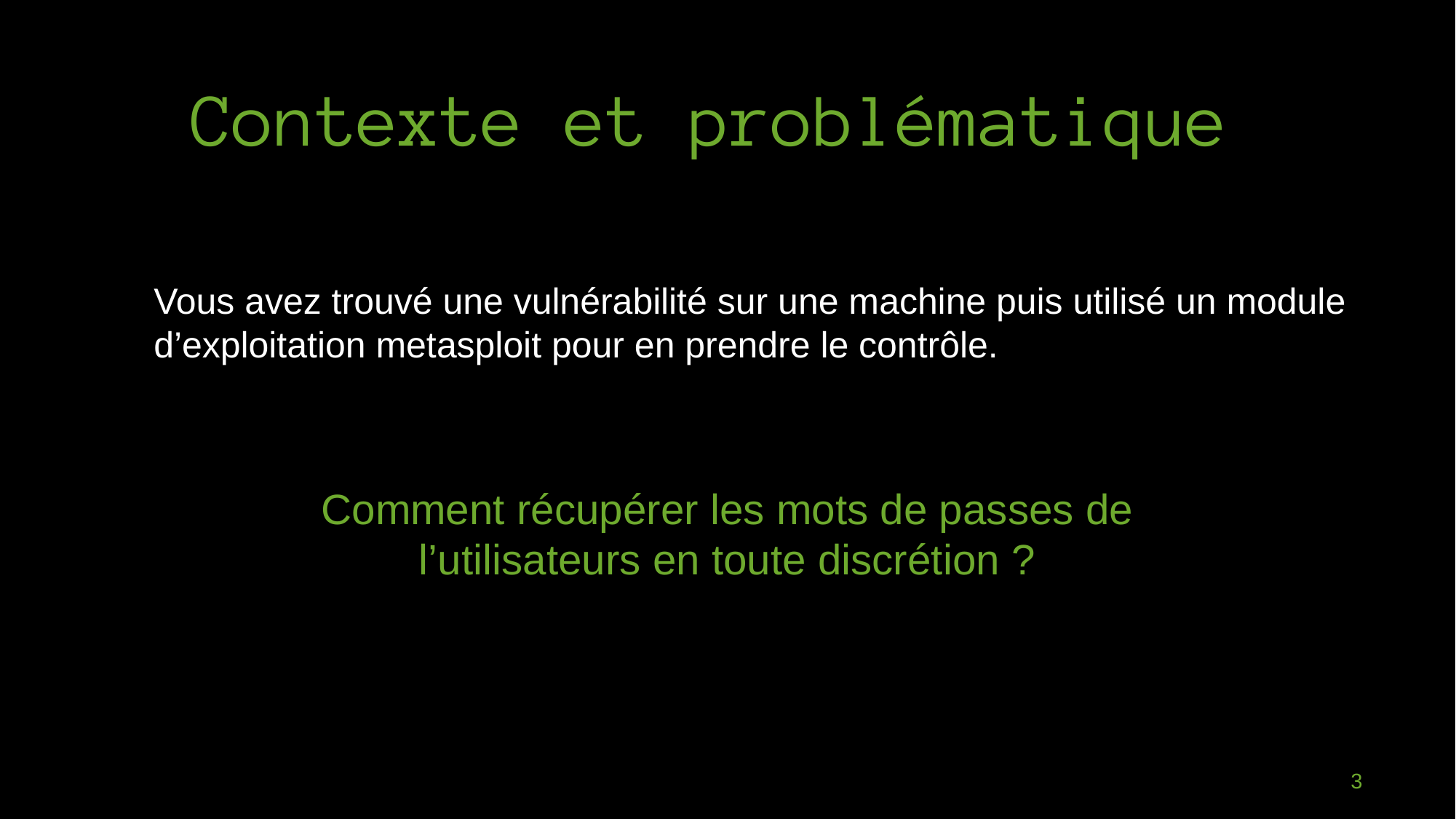

# Contexte et problématique
Vous avez trouvé une vulnérabilité sur une machine puis utilisé un module d’exploitation metasploit pour en prendre le contrôle.
Comment récupérer les mots de passes de l’utilisateurs en toute discrétion ?
3